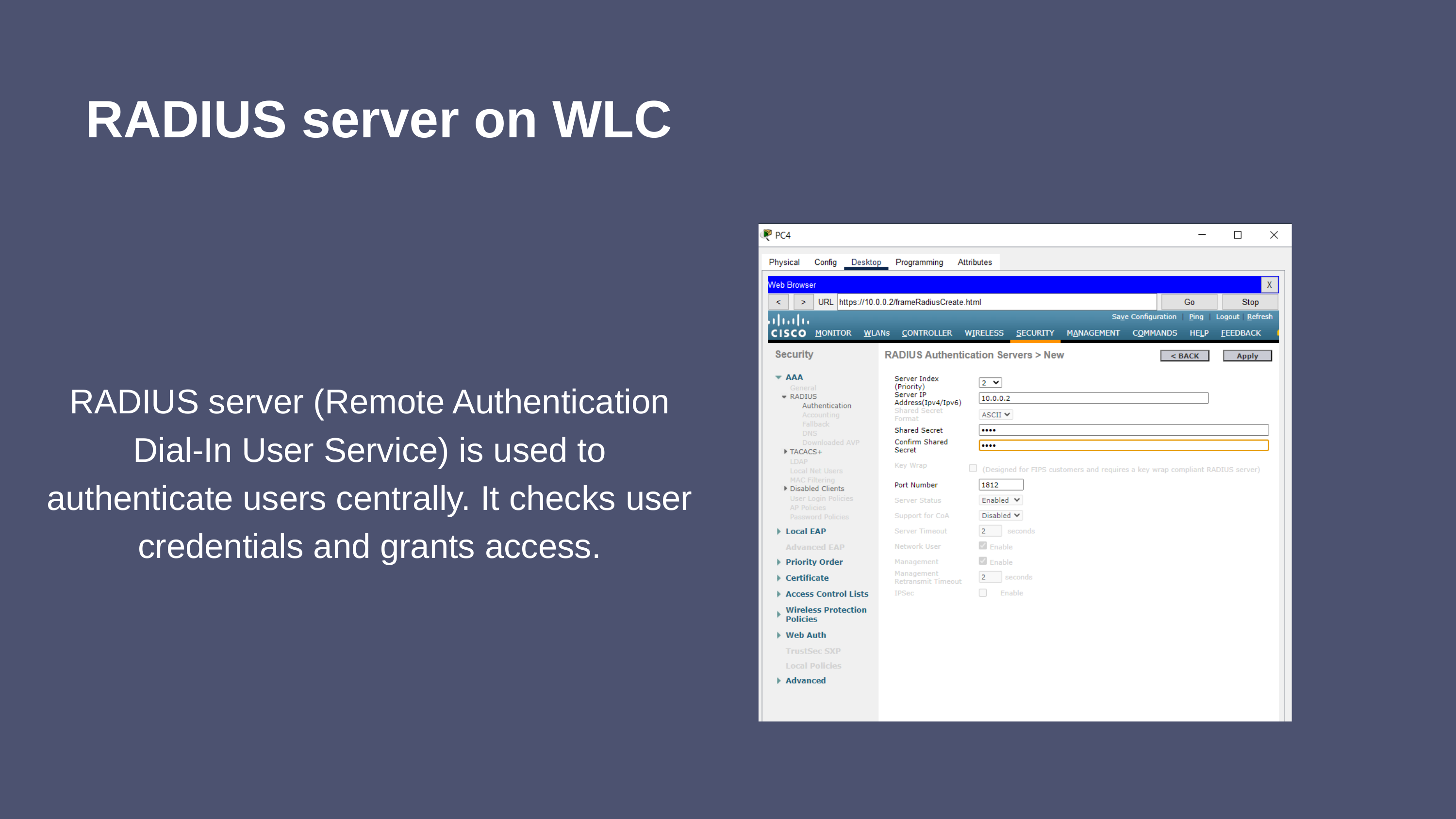

RADIUS server on WLC

RADIUS server (Remote Authentication Dial-In User Service) is used to authenticate users centrally. It checks user credentials and grants access.